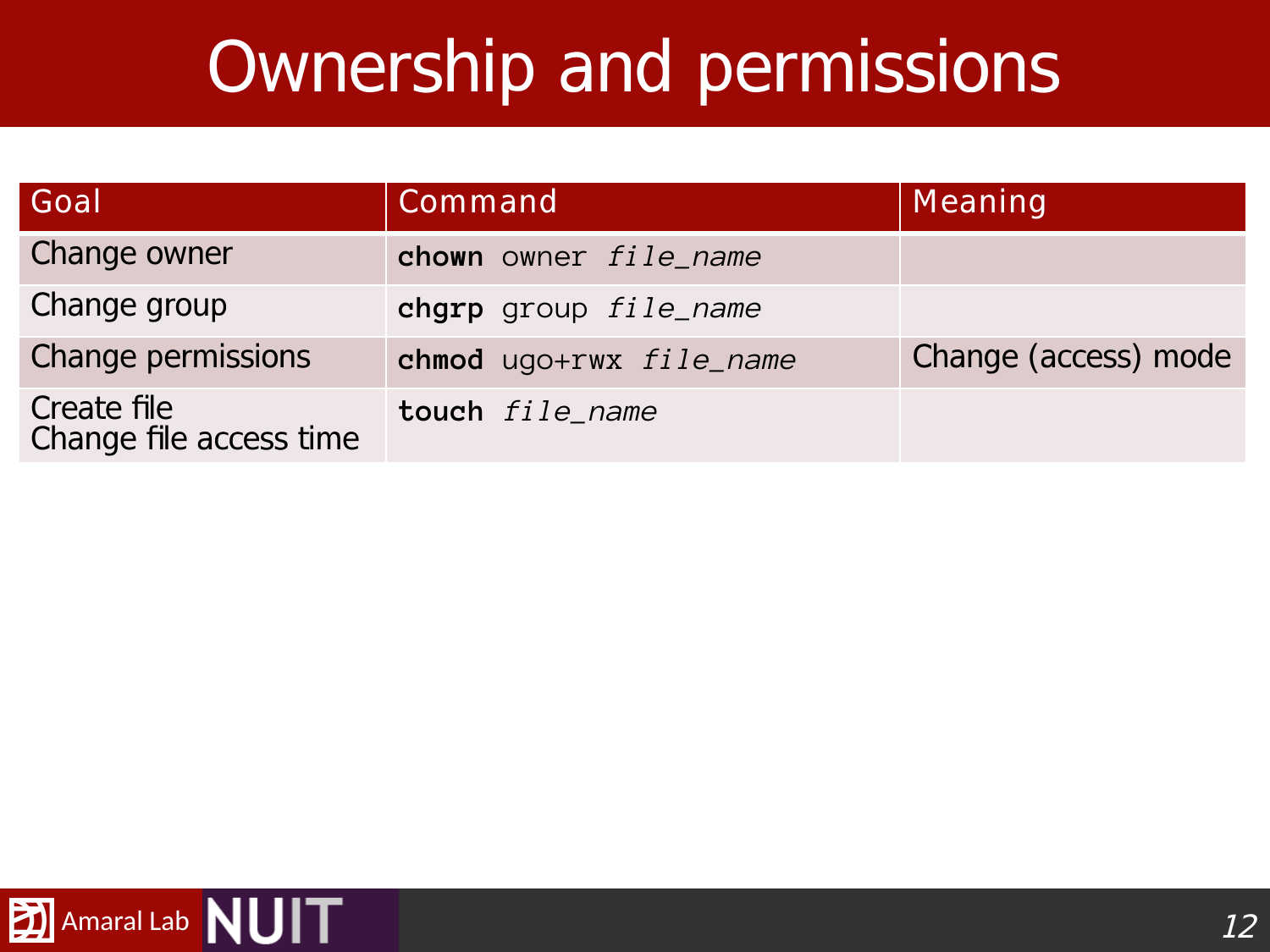

# Ownership and permissions
| Goal | Command | Meaning |
| --- | --- | --- |
| Change owner | chown owner file\_name |  |
| Change group | chgrp group file\_name |  |
| Change permissions | chmod ugo+rwx file\_name | Change (access) mode |
| Create file Change file access time | touch file\_name |  |